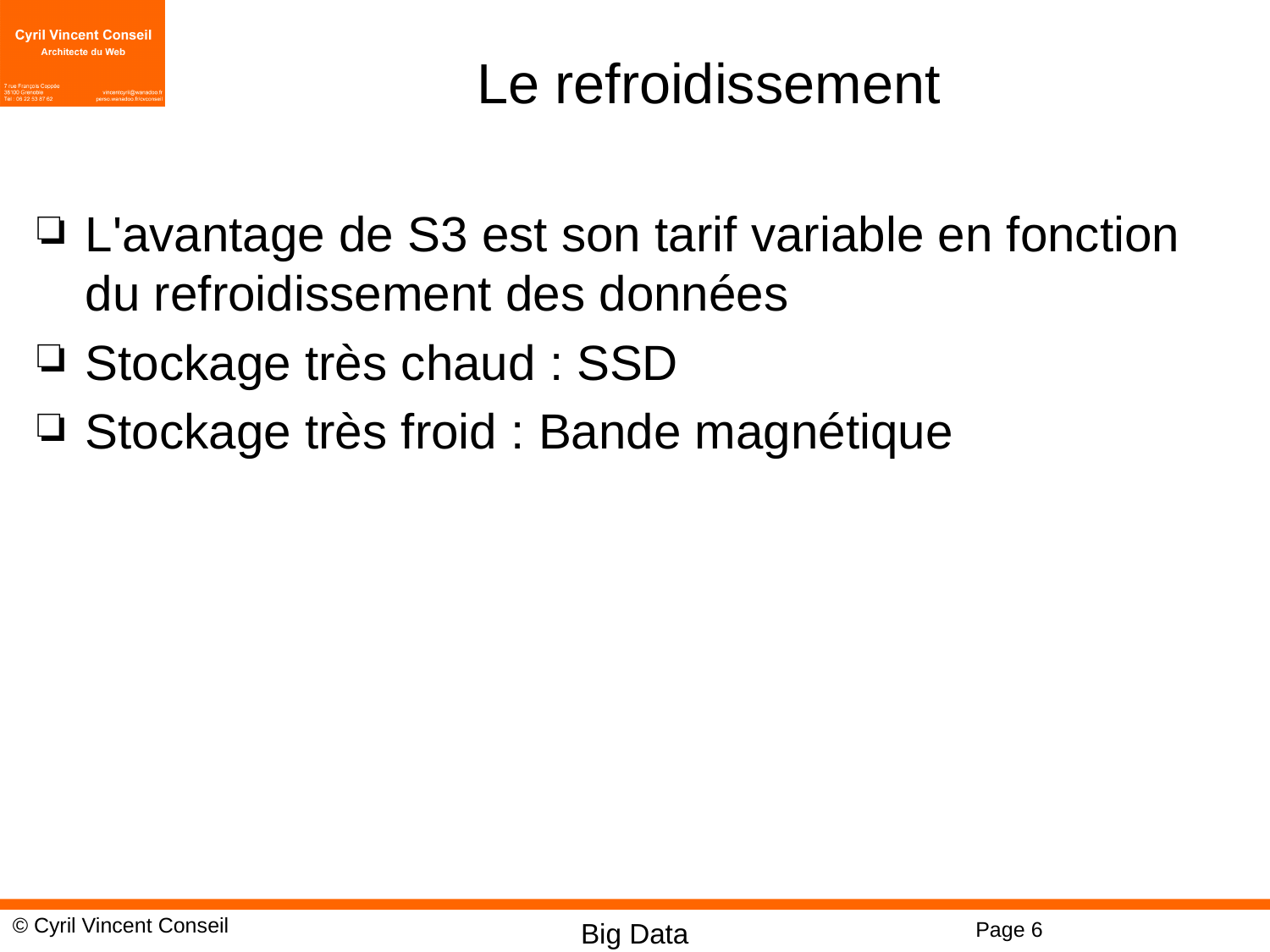

# Le refroidissement
L'avantage de S3 est son tarif variable en fonction du refroidissement des données
Stockage très chaud : SSD
Stockage très froid : Bande magnétique